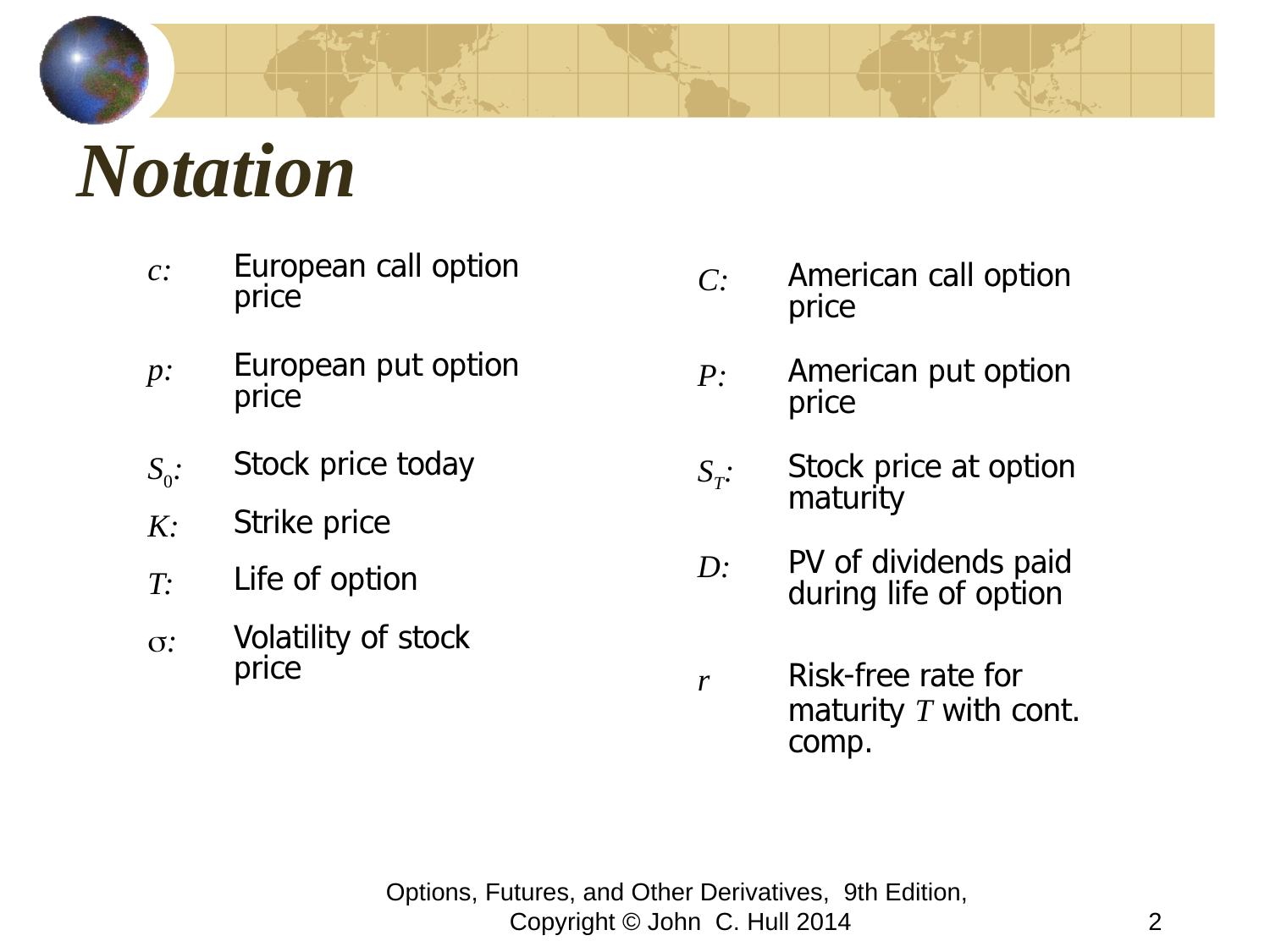

# Notation

| c: | European call option price |
| --- | --- |
| p: | European put option price |
| S0: | Stock price today |
| K: | Strike price |
| T: | Life of option |
| σ: | Volatility of stock price |
| C: | American call option price |
| --- | --- |
| P: | American put option price |
| ST: | Stock price at option maturity |
| D: | PV of dividends paid during life of option |
| r | Risk-free rate for maturity T with cont. comp. |

Options, Futures, and Other Derivatives,  9th Edition,  Copyright © John  C. Hull 2014
2